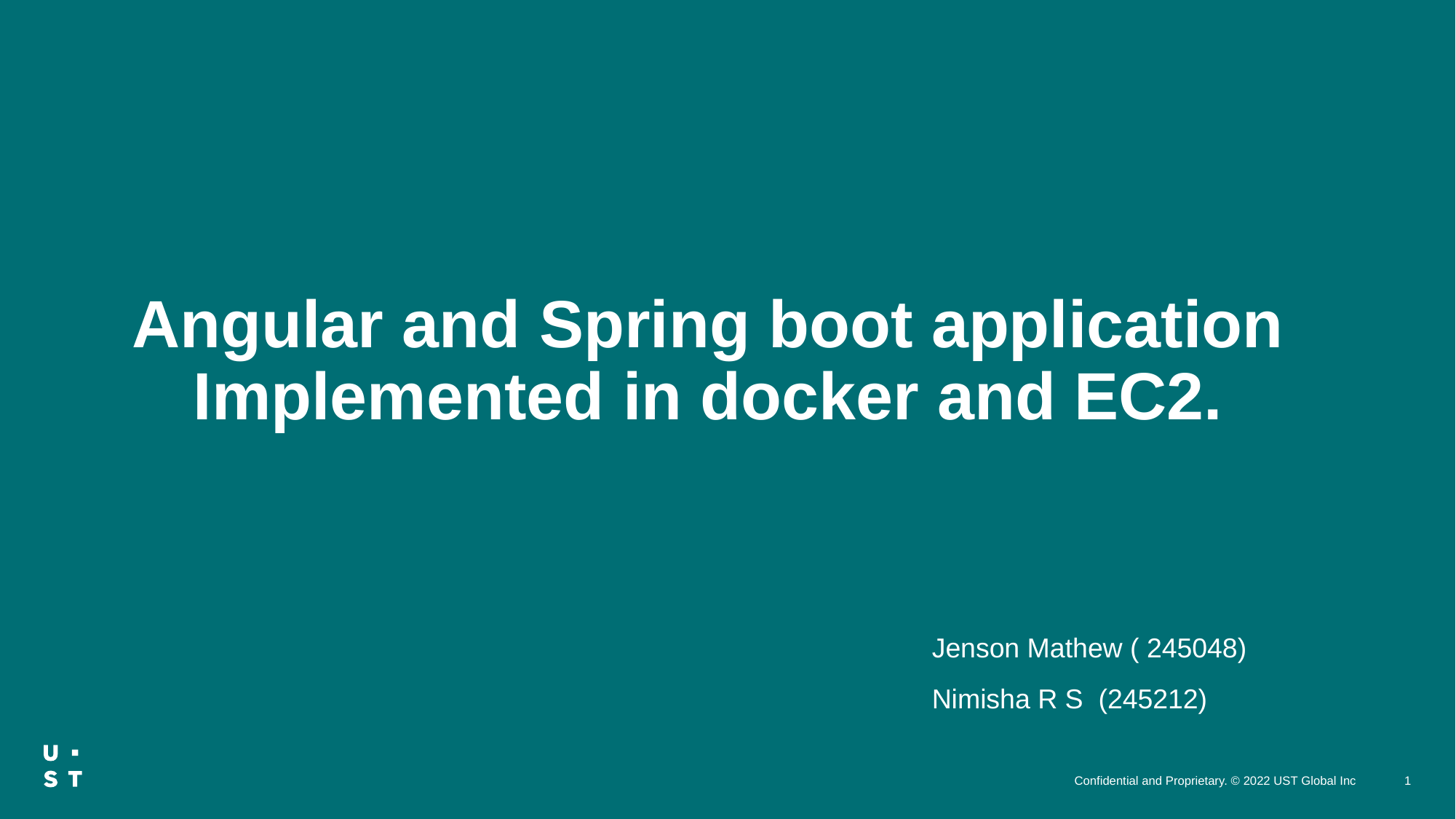

# Angular and Spring boot application Implemented in docker and EC2.
Jenson Mathew ( 245048)
Nimisha R S  (245212)